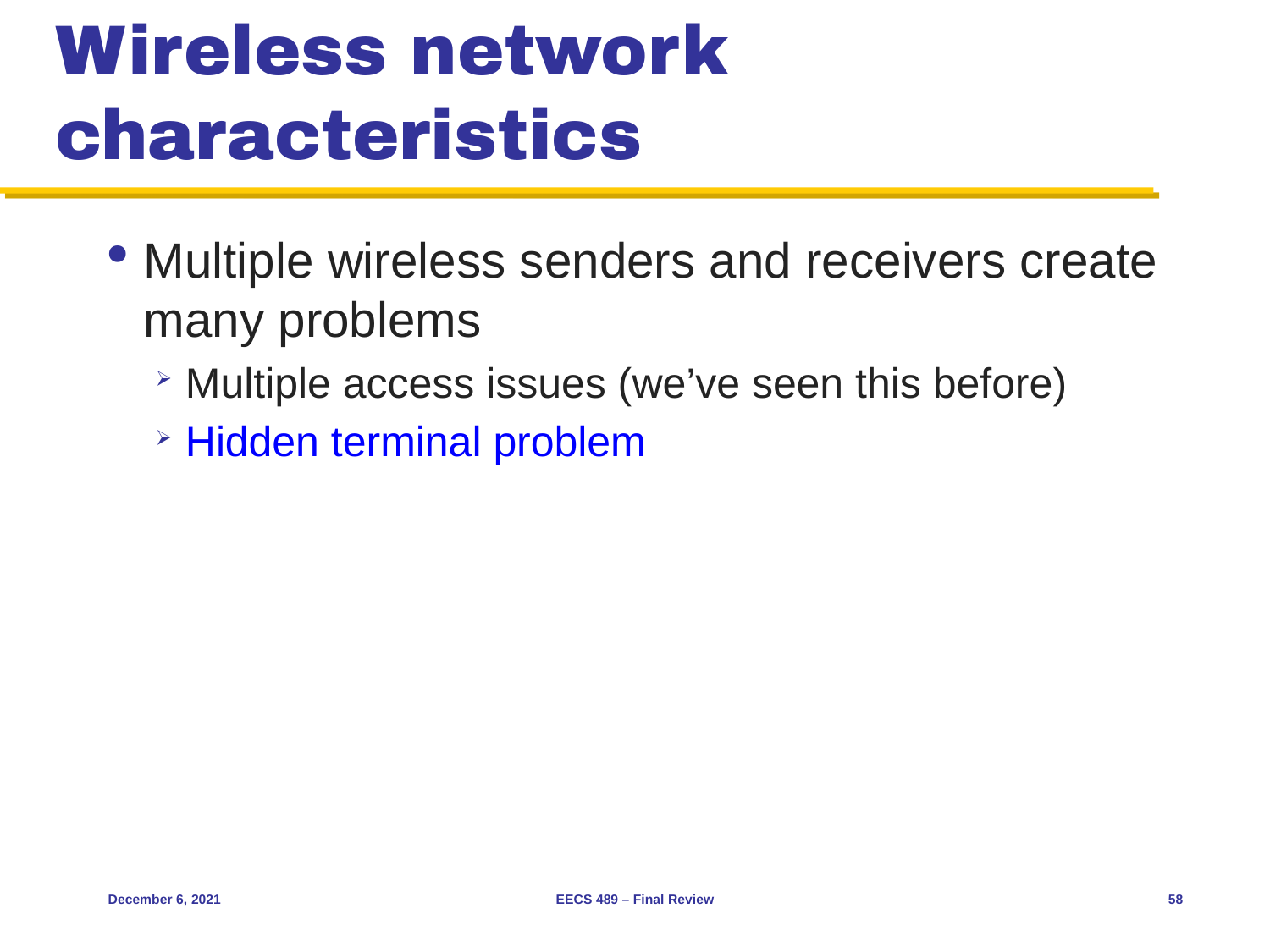

# Wireless network characteristics
Multiple wireless senders and receivers create many problems
Multiple access issues (we’ve seen this before)
Hidden terminal problem

December 6, 2021
EECS 489 – Final Review
58